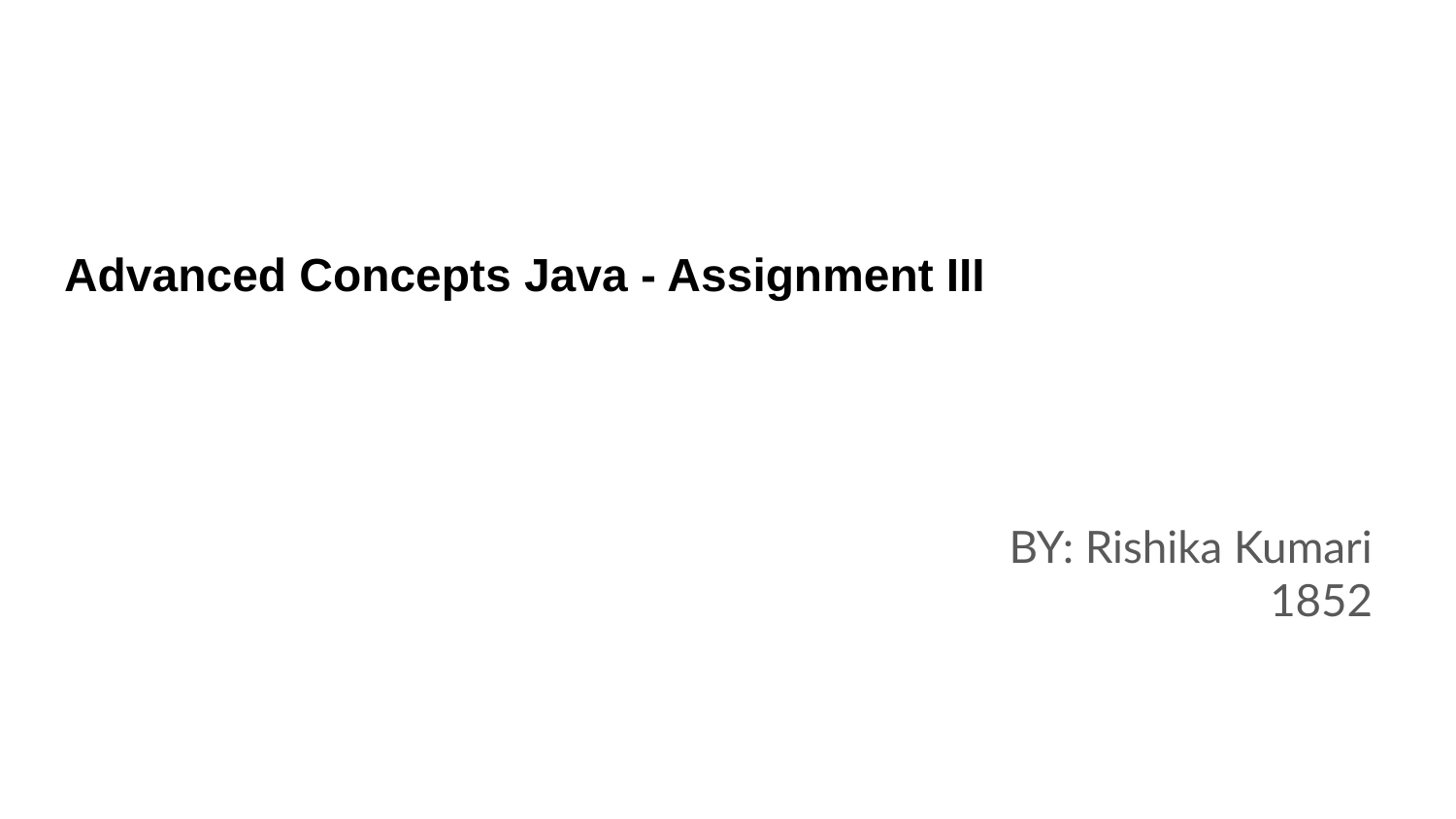

# Advanced Concepts Java - Assignment III

BY: Rishika Kumari
1852